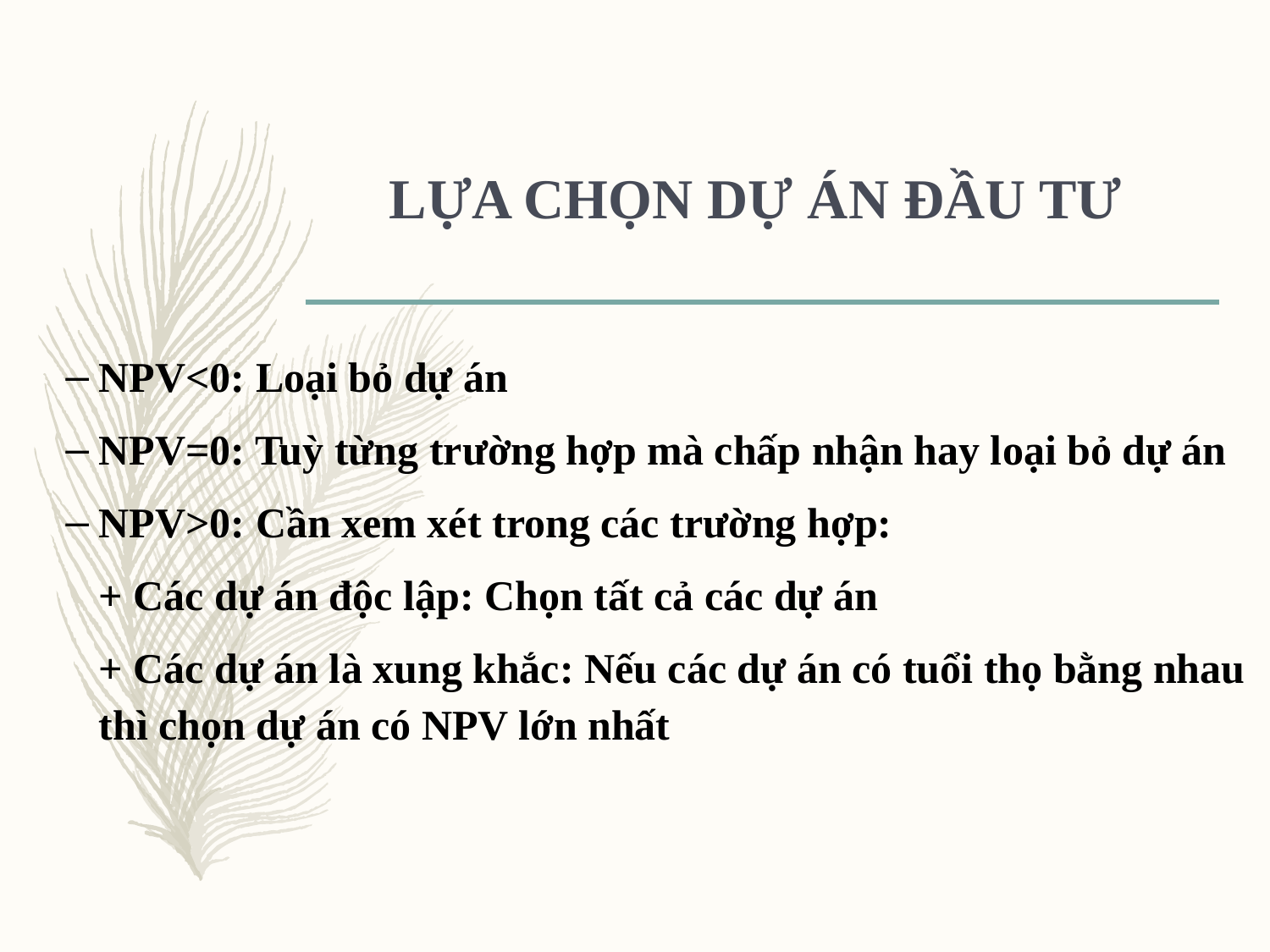

# LỰA CHỌN DỰ ÁN ĐẦU TƯ
NPV<0: Loại bỏ dự án
NPV=0: Tuỳ từng trường hợp mà chấp nhận hay loại bỏ dự án
NPV>0: Cần xem xét trong các trường hợp:
+ Các dự án độc lập: Chọn tất cả các dự án
+ Các dự án là xung khắc: Nếu các dự án có tuổi thọ bằng nhau thì chọn dự án có NPV lớn nhất